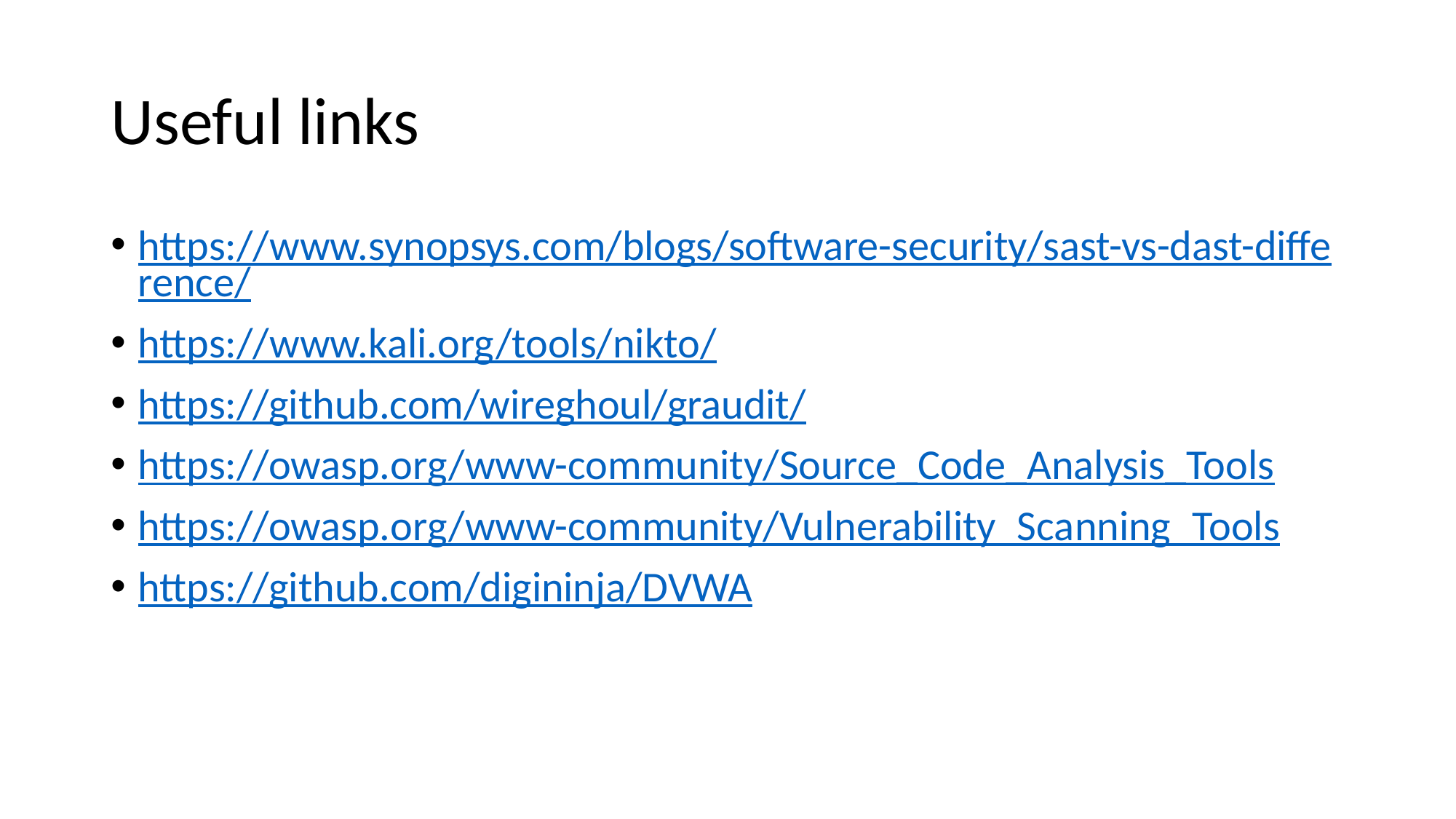

# Useful links
https://www.synopsys.com/blogs/software-security/sast-vs-dast-difference/
https://www.kali.org/tools/nikto/
https://github.com/wireghoul/graudit/
https://owasp.org/www-community/Source_Code_Analysis_Tools
https://owasp.org/www-community/Vulnerability_Scanning_Tools
https://github.com/digininja/DVWA